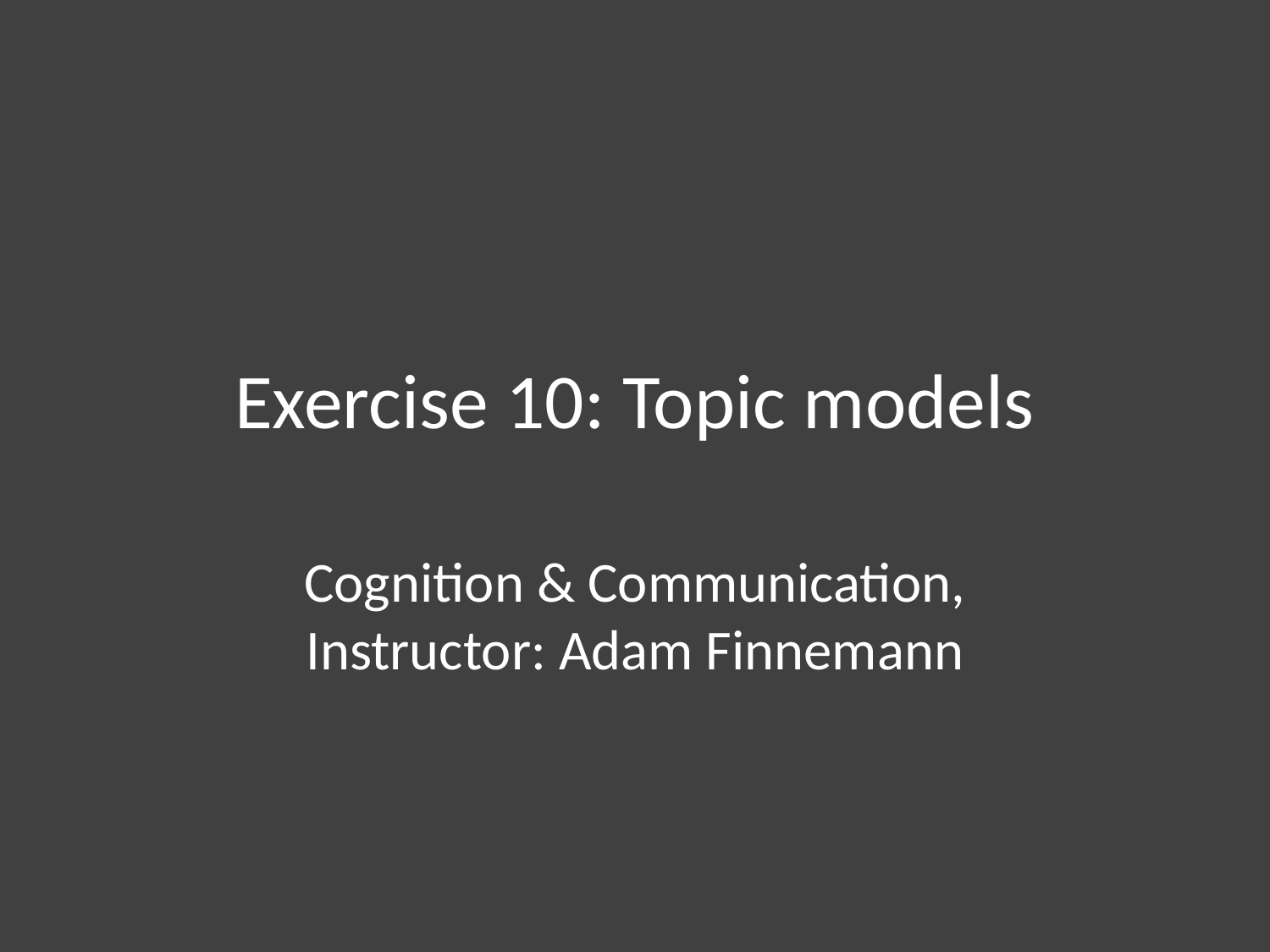

# Exercise 10: Topic models
Cognition & Communication, Instructor: Adam Finnemann